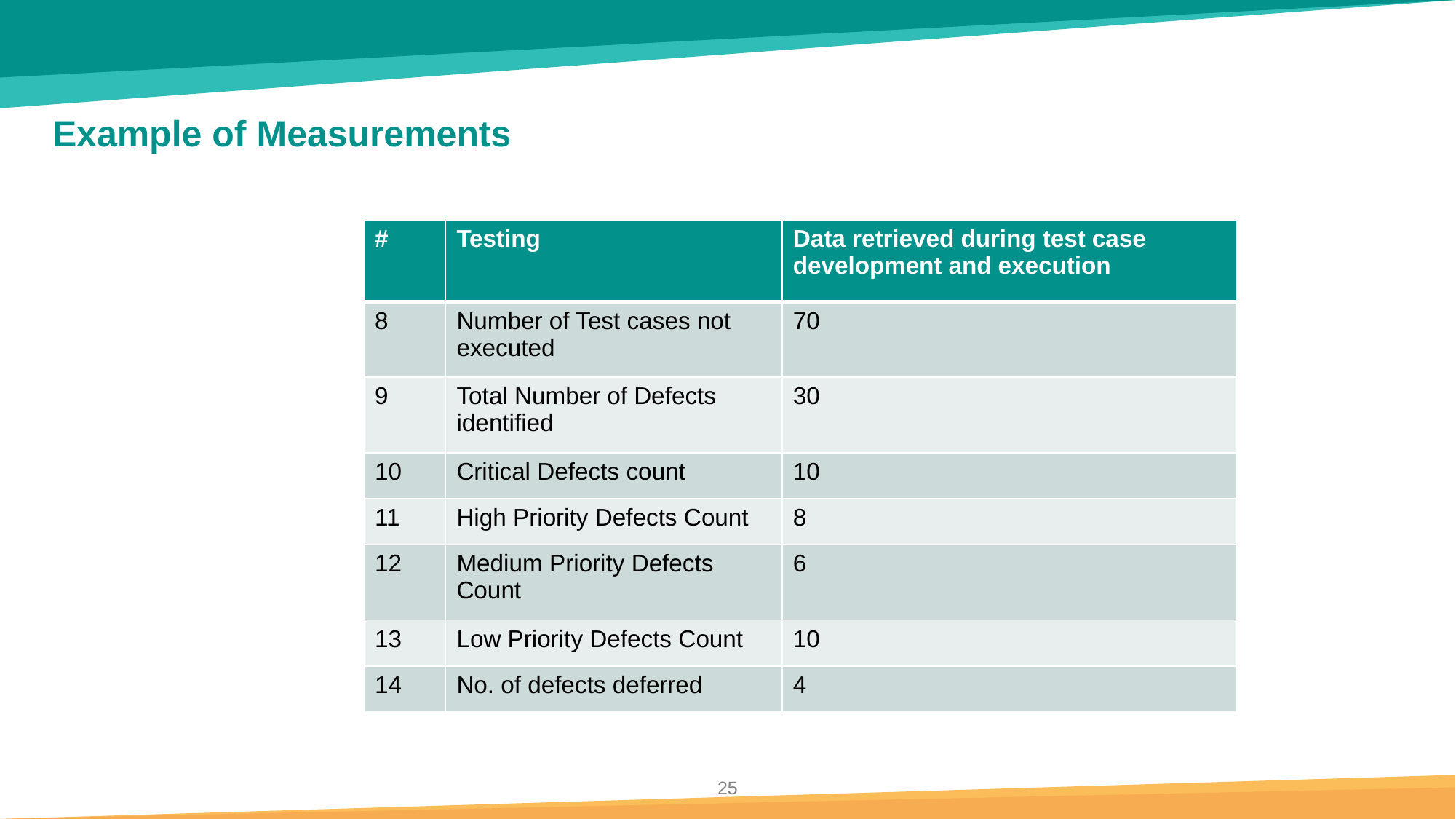

# Example of Measurements
| # | Testing | Data retrieved during test case development and execution |
| --- | --- | --- |
| 8 | Number of Test cases not executed | 70 |
| 9 | Total Number of Defects identified | 30 |
| 10 | Critical Defects count | 10 |
| 11 | High Priority Defects Count | 8 |
| 12 | Medium Priority Defects Count | 6 |
| 13 | Low Priority Defects Count | 10 |
| 14 | No. of defects deferred | 4 |